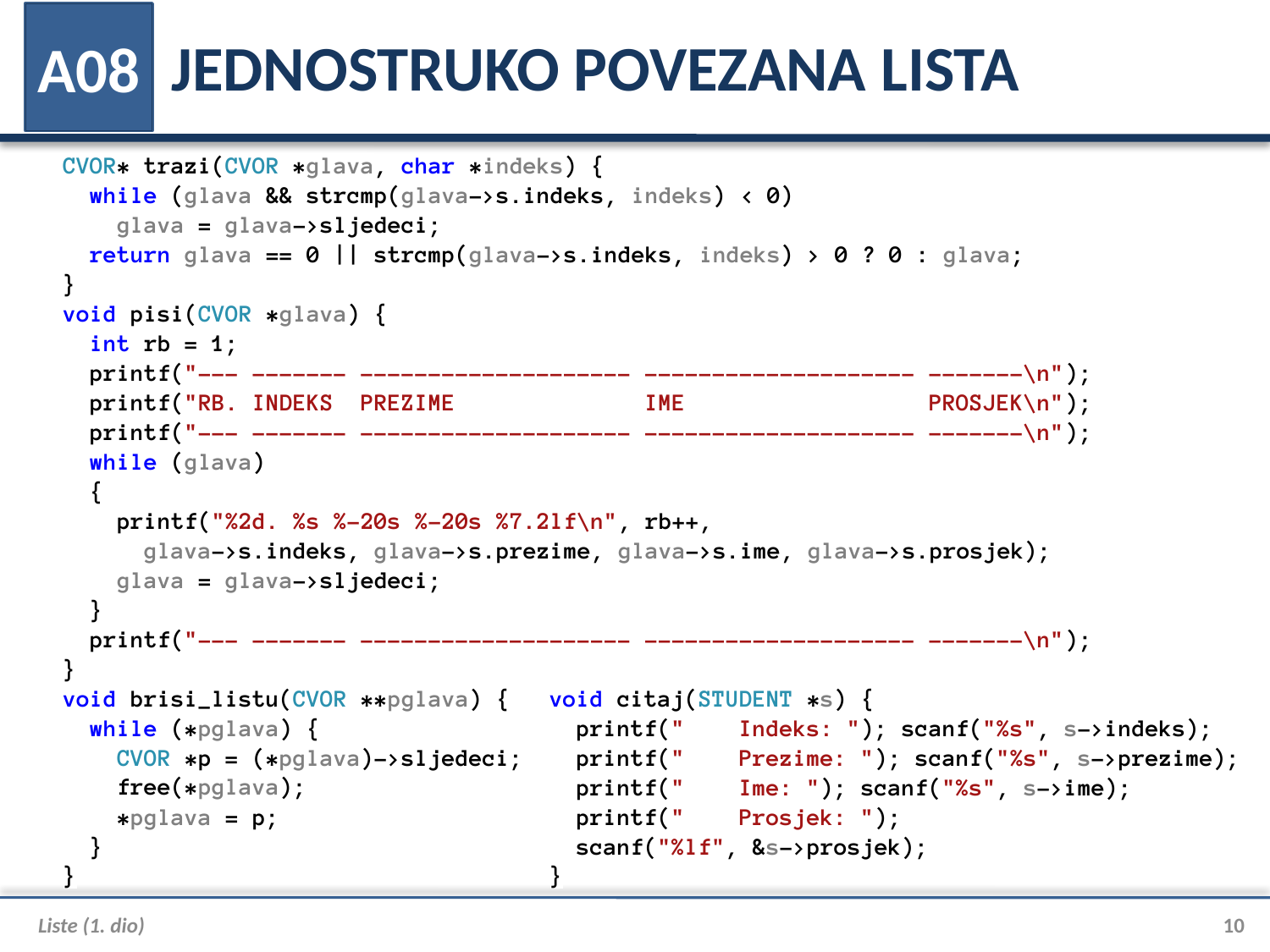

# JEDNOSTRUKO POVEZANA LISTA
A08
CVOR* trazi(CVOR *glava, char *indeks) {
  while (glava && strcmp(glava->s.indeks, indeks) < 0)
    glava = glava->sljedeci;
  return glava == 0 || strcmp(glava->s.indeks, indeks) > 0 ? 0 : glava;
}
void pisi(CVOR *glava) {
  int rb = 1;
  printf("--- ------- -------------------- -------------------- -------\n");
  printf("RB. INDEKS  PREZIME              IME                  PROSJEK\n");
  printf("--- ------- -------------------- -------------------- -------\n");
  while (glava)
  {
    printf("%2d. %s %-20s %-20s %7.2lf\n", rb++,
      glava->s.indeks, glava->s.prezime, glava->s.ime, glava->s.prosjek);
    glava = glava->sljedeci;
  }
  printf("--- ------- -------------------- -------------------- -------\n");
}
void brisi_listu(CVOR **pglava) {
  while (*pglava) {
    CVOR *p = (*pglava)->sljedeci;
    free(*pglava);
    *pglava = p;
  }
}
void citaj(STUDENT *s) {
  printf("    Indeks: "); scanf("%s", s->indeks);
  printf("    Prezime: "); scanf("%s", s->prezime);
  printf("    Ime: "); scanf("%s", s->ime);
  printf("    Prosjek: ");
  scanf("%lf", &s->prosjek);
}
Liste (1. dio)
10